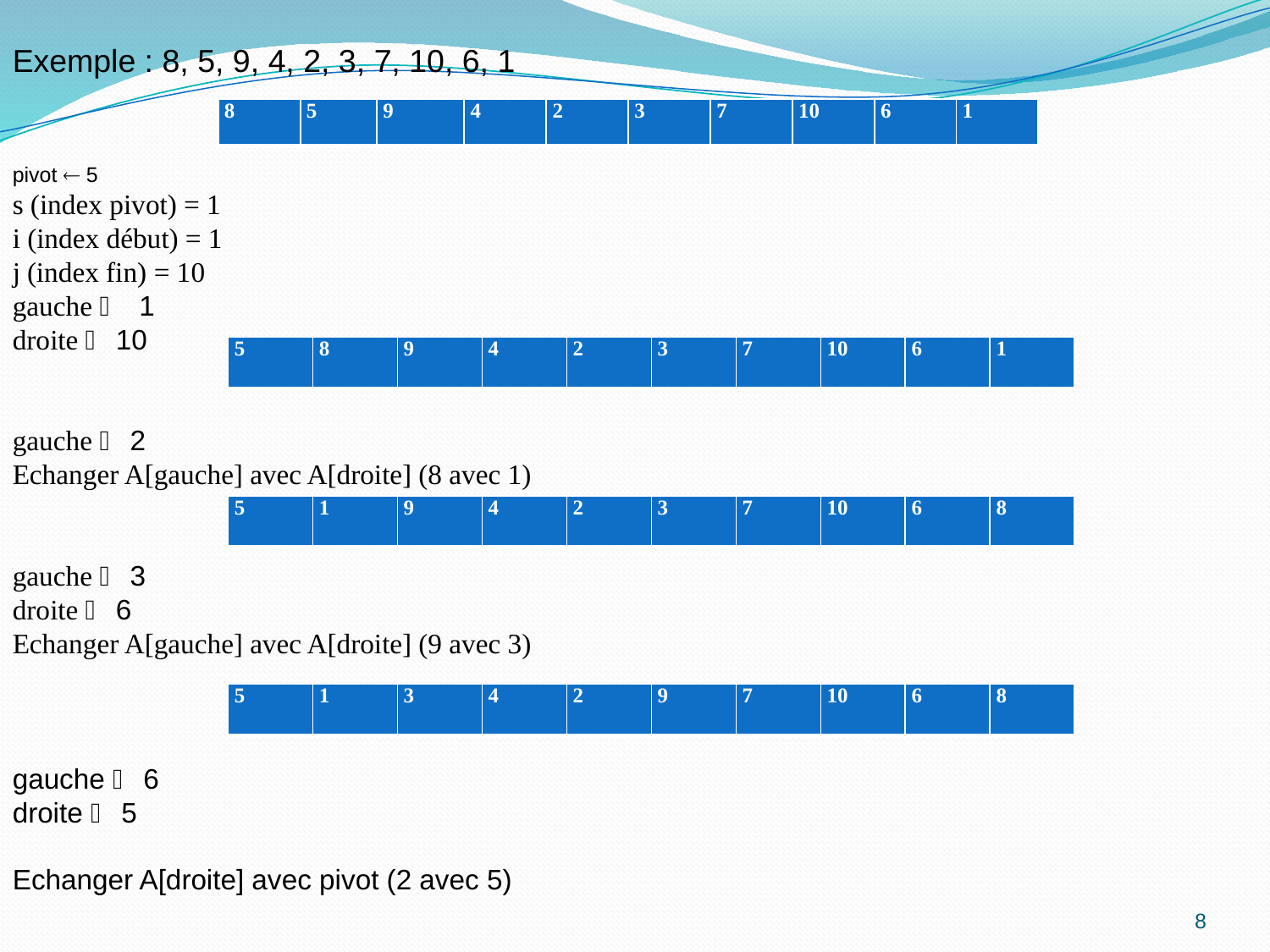

Exemple : 8, 5, 9, 4, 2, 3, 7, 10, 6, 1

pivot ← 5
s (index pivot) = 1
i (index début) = 1
j (index fin) = 10
gauche ← 1
droite ← 10

gauche ← 2
Echanger A[gauche] avec A[droite] (8 avec 1)

gauche ← 3
droite ← 6
Echanger A[gauche] avec A[droite] (9 avec 3)

gauche ← 6
droite ← 5

Echanger A[droite] avec pivot (2 avec 5)

| 8 | 5 | 9 | 4 | 2 | 3 | 7 | 10 | 6 | 1 |
| --- | --- | --- | --- | --- | --- | --- | --- | --- | --- |
| 5 | 8 | 9 | 4 | 2 | 3 | 7 | 10 | 6 | 1 |
| --- | --- | --- | --- | --- | --- | --- | --- | --- | --- |
| 5 | 1 | 9 | 4 | 2 | 3 | 7 | 10 | 6 | 8 |
| --- | --- | --- | --- | --- | --- | --- | --- | --- | --- |
| 5 | 1 | 3 | 4 | 2 | 9 | 7 | 10 | 6 | 8 |
| --- | --- | --- | --- | --- | --- | --- | --- | --- | --- |

8